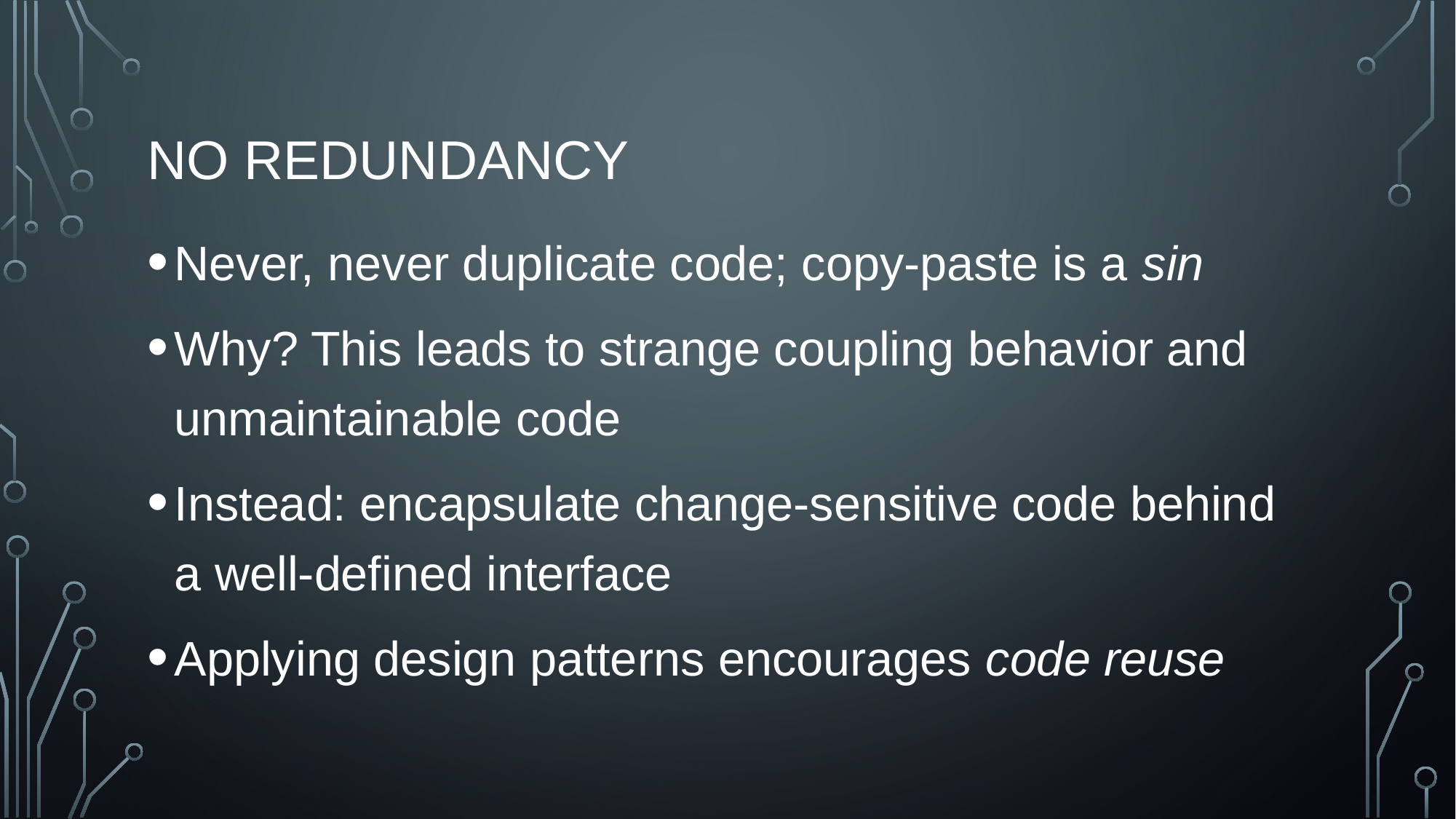

# No redundancy
Never, never duplicate code; copy-paste is a sin
Why? This leads to strange coupling behavior and unmaintainable code
Instead: encapsulate change-sensitive code behind a well-defined interface
Applying design patterns encourages code reuse